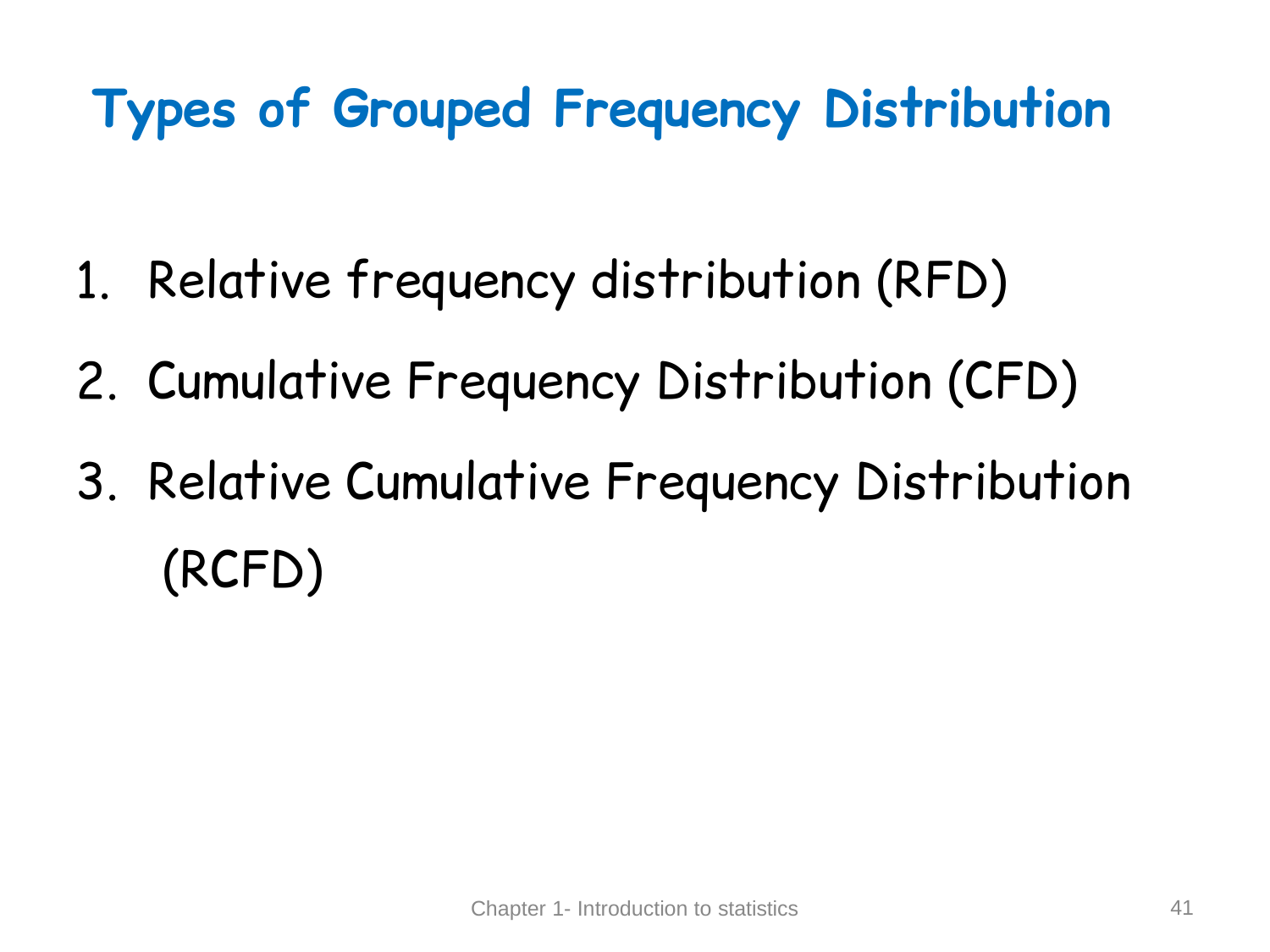

# Types of Grouped Frequency Distribution
Relative frequency distribution (RFD)
Cumulative Frequency Distribution (CFD)
Relative Cumulative Frequency Distribution  (RCFD)
41
Chapter 1- Introduction to statistics